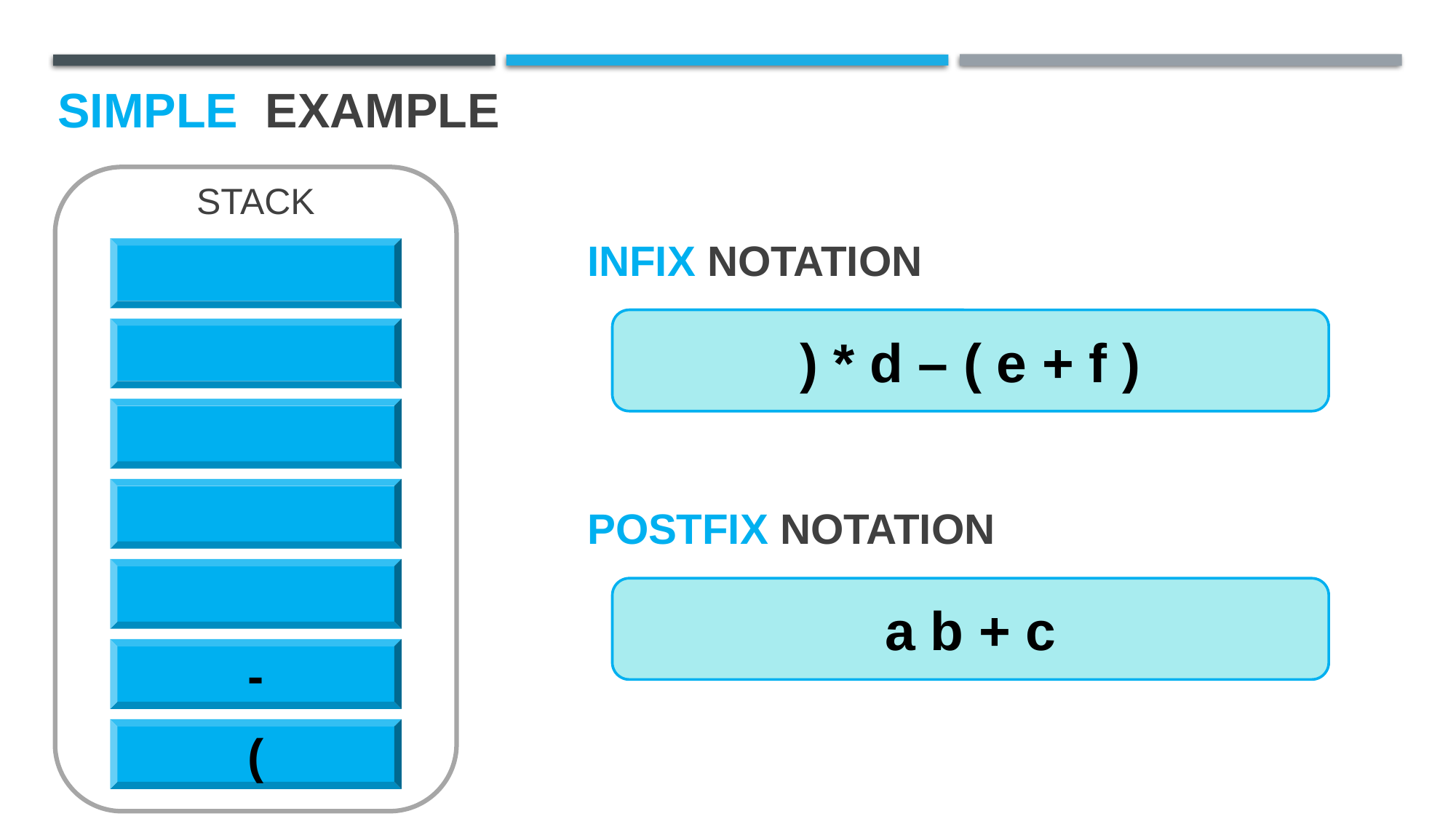

SIMPLE  EXAMPLE

STACK
INFIX NOTATION

) * d – ( e + f )

POSTFIX NOTATION

a b + c
-
(